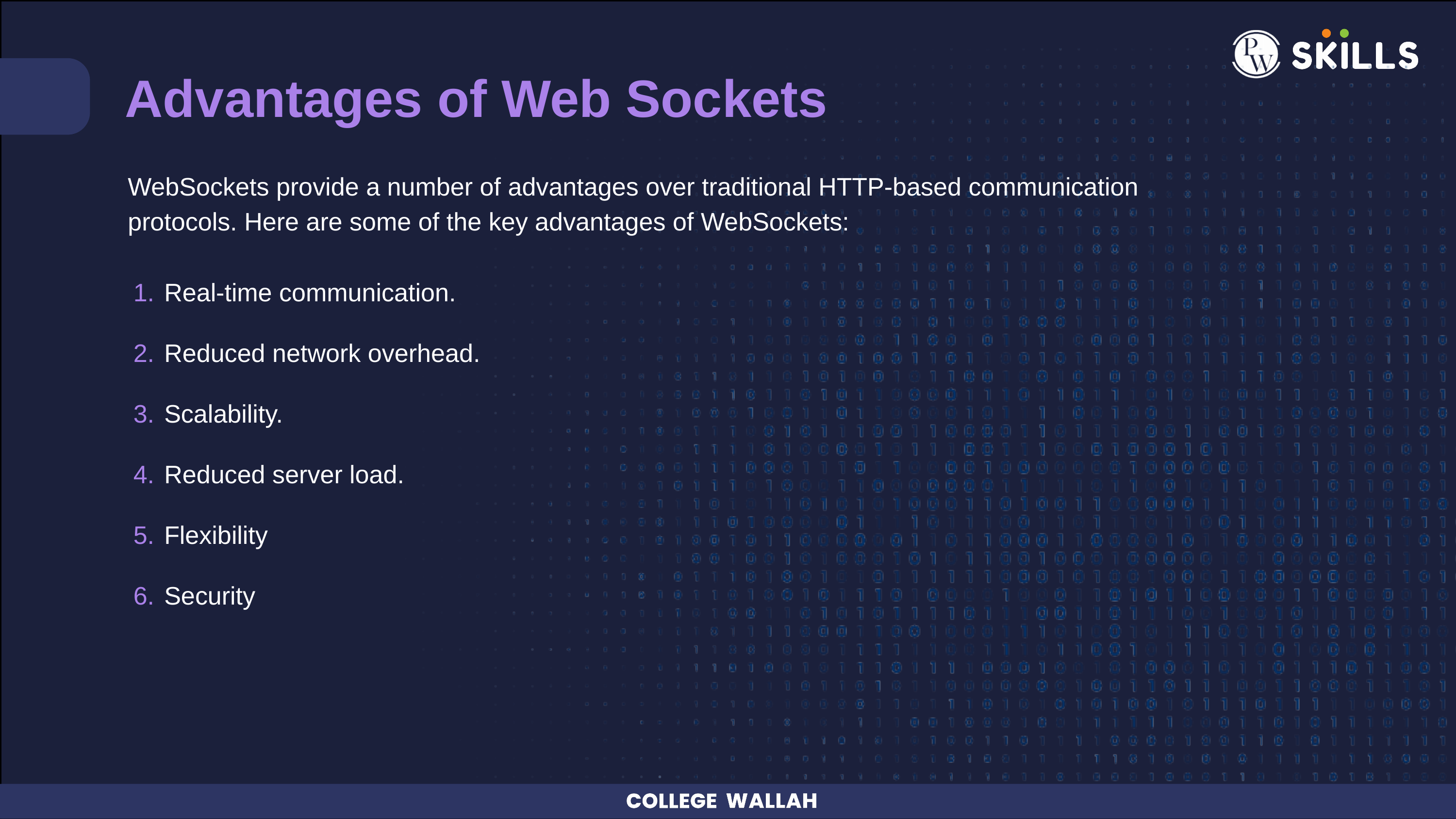

Advantages of Web Sockets
WebSockets provide a number of advantages over traditional HTTP-based communication protocols. Here are some of the key advantages of WebSockets:
Real-time communication.
Reduced network overhead.
Scalability.
Reduced server load.
Flexibility
Security